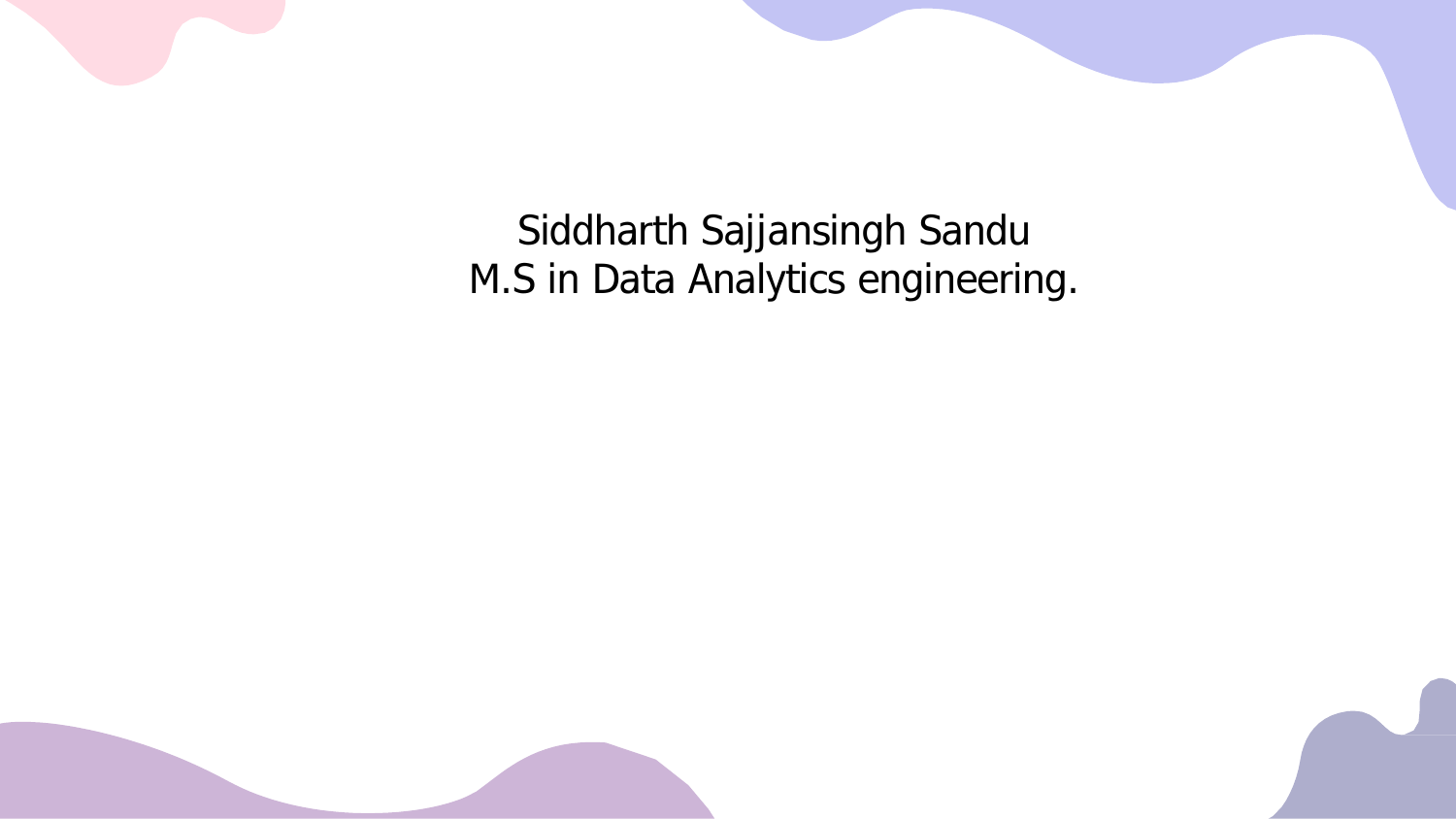

#
Siddharth Sajjansingh Sandu
M.S in Data Analytics engineering.